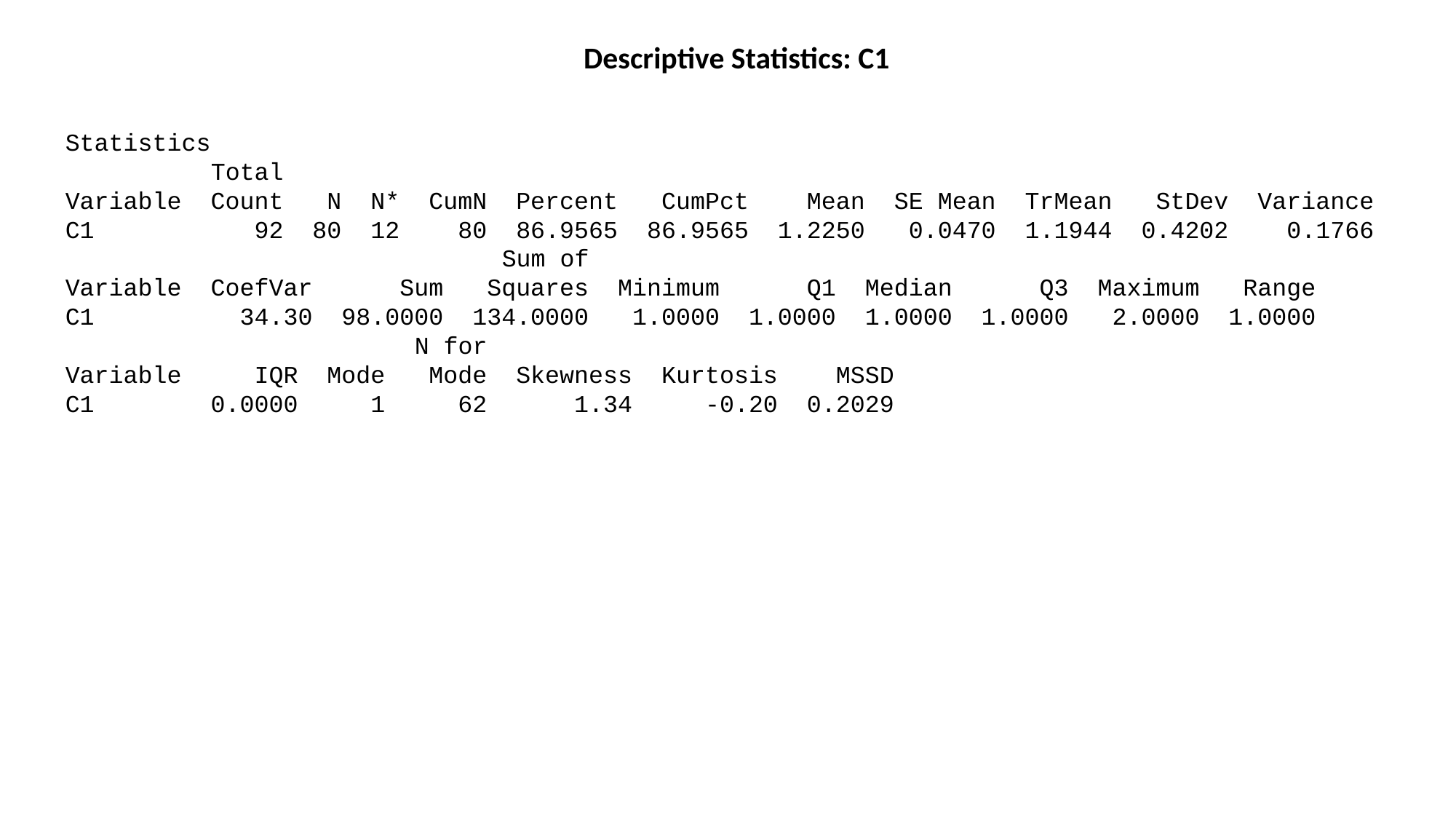

Descriptive Statistics: C1
Statistics
          Total
Variable  Count   N  N*  CumN  Percent   CumPct    Mean  SE Mean  TrMean   StDev  Variance
C1           92  80  12    80  86.9565  86.9565  1.2250   0.0470  1.1944  0.4202    0.1766
                              Sum of
Variable  CoefVar      Sum   Squares  Minimum      Q1  Median      Q3  Maximum   Range
C1          34.30  98.0000  134.0000   1.0000  1.0000  1.0000  1.0000   2.0000  1.0000
                        N for
Variable     IQR  Mode   Mode  Skewness  Kurtosis    MSSD
C1        0.0000     1     62      1.34     -0.20  0.2029